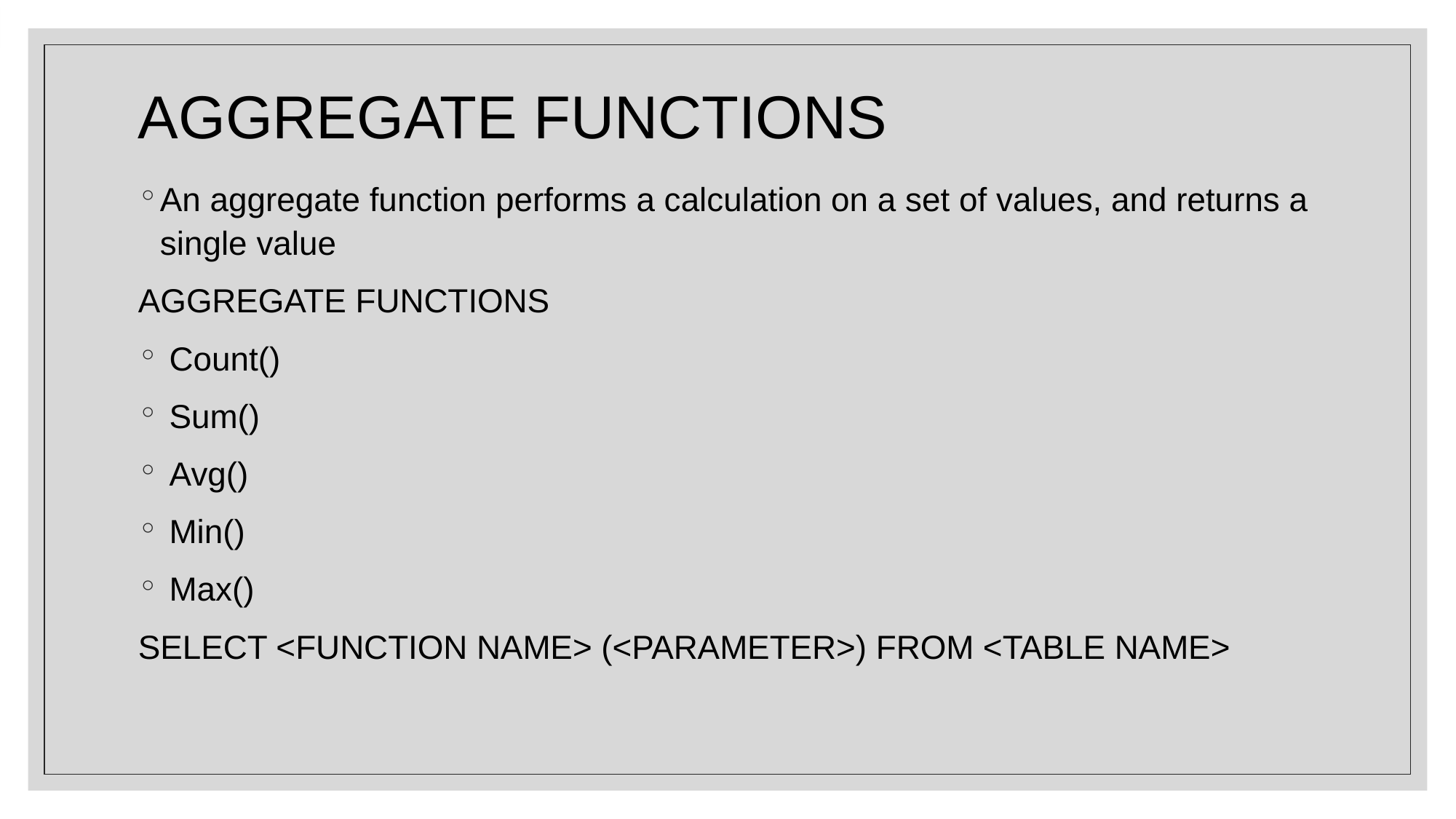

# AGGREGATE FUNCTIONS
An aggregate function performs a calculation on a set of values, and returns a single value
AGGREGATE FUNCTIONS
 Count()
 Sum()
 Avg()
 Min()
 Max()
SELECT <FUNCTION NAME> (<PARAMETER>) FROM <TABLE NAME>